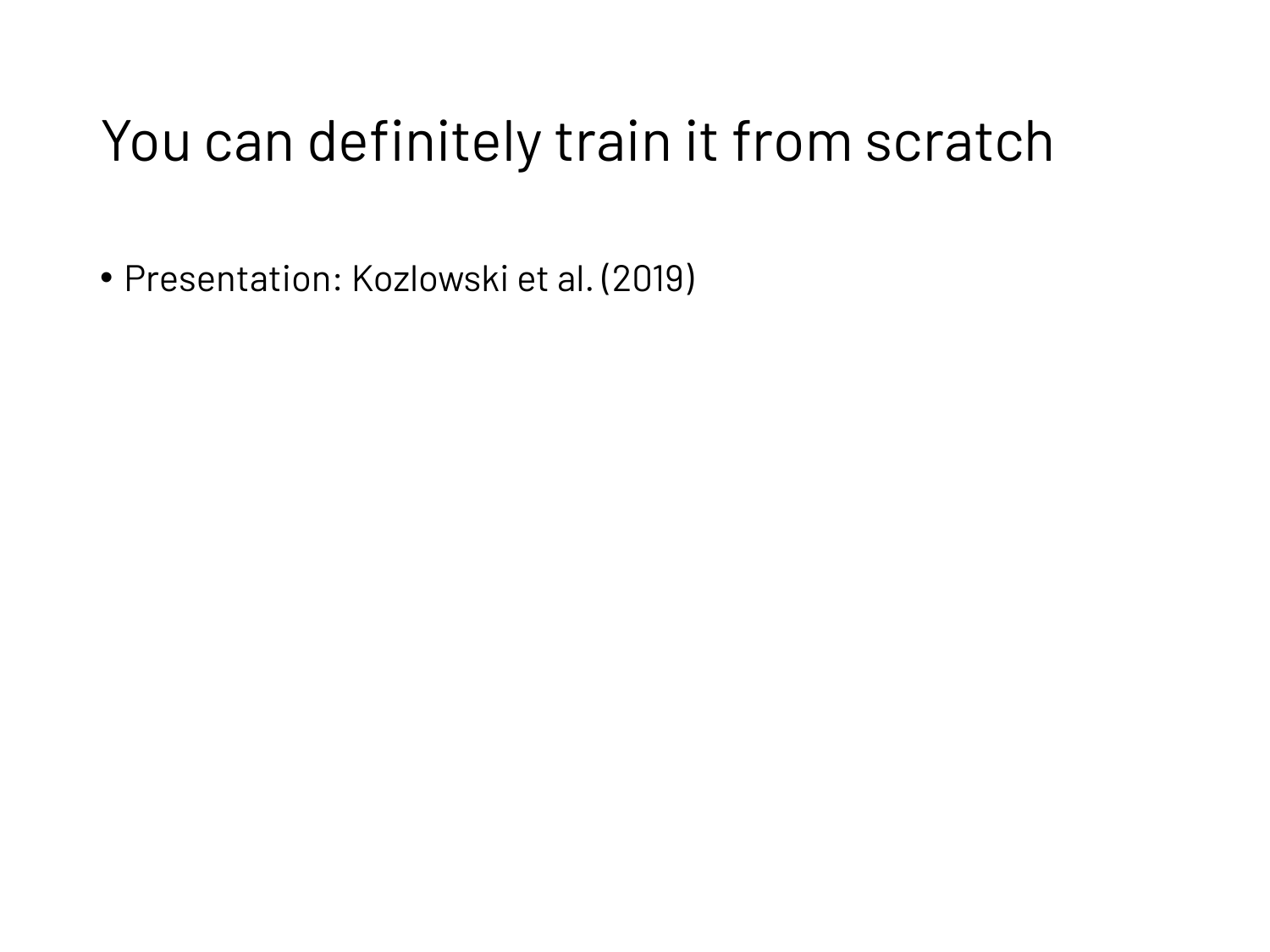

# You can definitely train it from scratch
Presentation: Kozlowski et al. (2019)